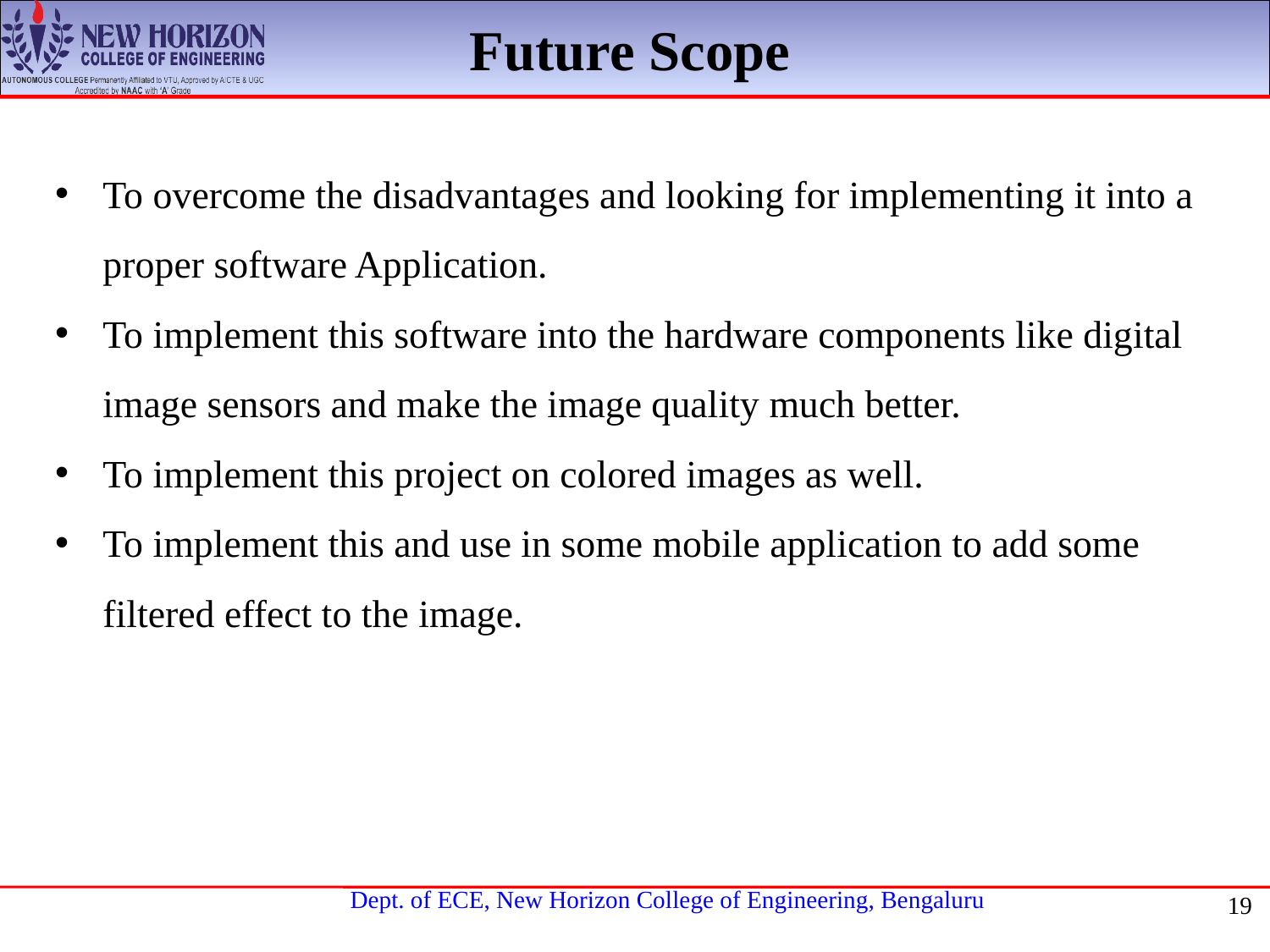

Future Scope

To overcome the disadvantages and looking for implementing it into a proper software Application.
To implement this software into the hardware components like digital image sensors and make the image quality much better.
To implement this project on colored images as well.
To implement this and use in some mobile application to add some filtered effect to the image.
19